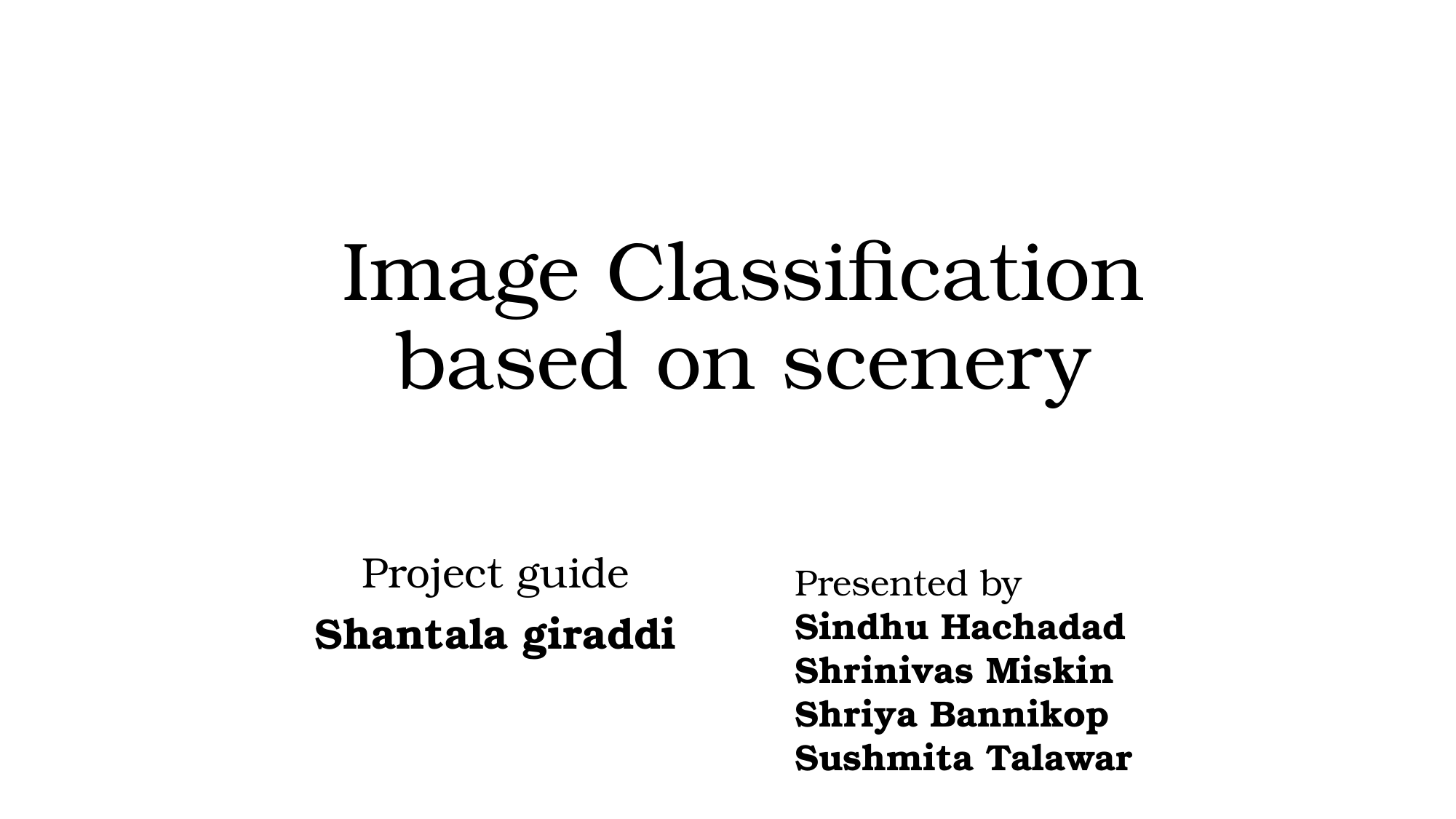

# Image Classification based on scenery
Project guide
Shantala giraddi

Presented by
Sindhu Hachadad
Shrinivas Miskin
Shriya Bannikop
Sushmita Talawar